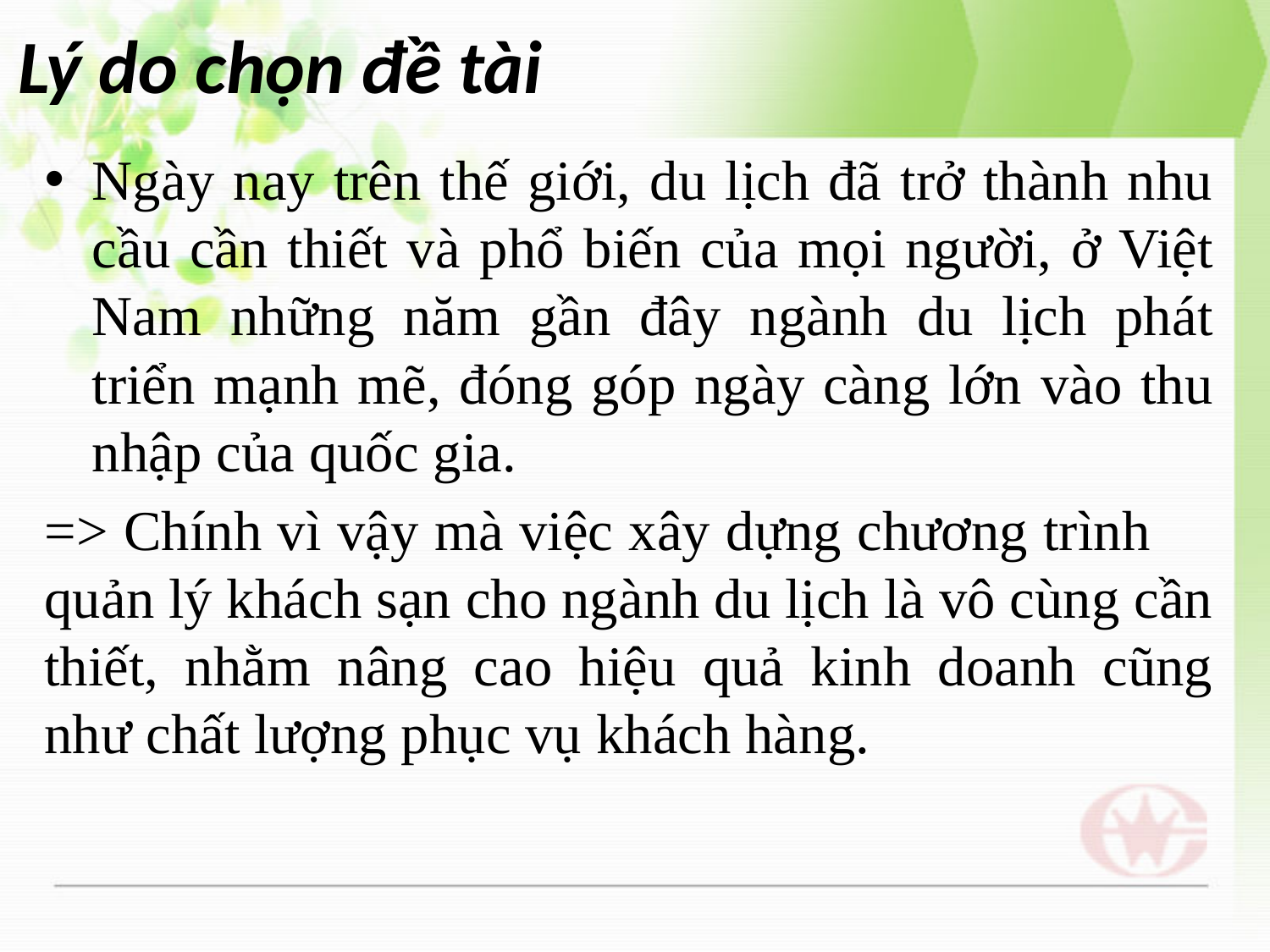

# Lý do chọn đề tài
Ngày nay trên thế giới, du lịch đã trở thành nhu cầu cần thiết và phổ biến của mọi người, ở Việt Nam những năm gần đây ngành du lịch phát triển mạnh mẽ, đóng góp ngày càng lớn vào thu nhập của quốc gia.
=> Chính vì vậy mà việc xây dựng chương trình     quản lý khách sạn cho ngành du lịch là vô cùng cần thiết, nhằm nâng cao hiệu quả kinh doanh cũng như chất lượng phục vụ khách hàng.